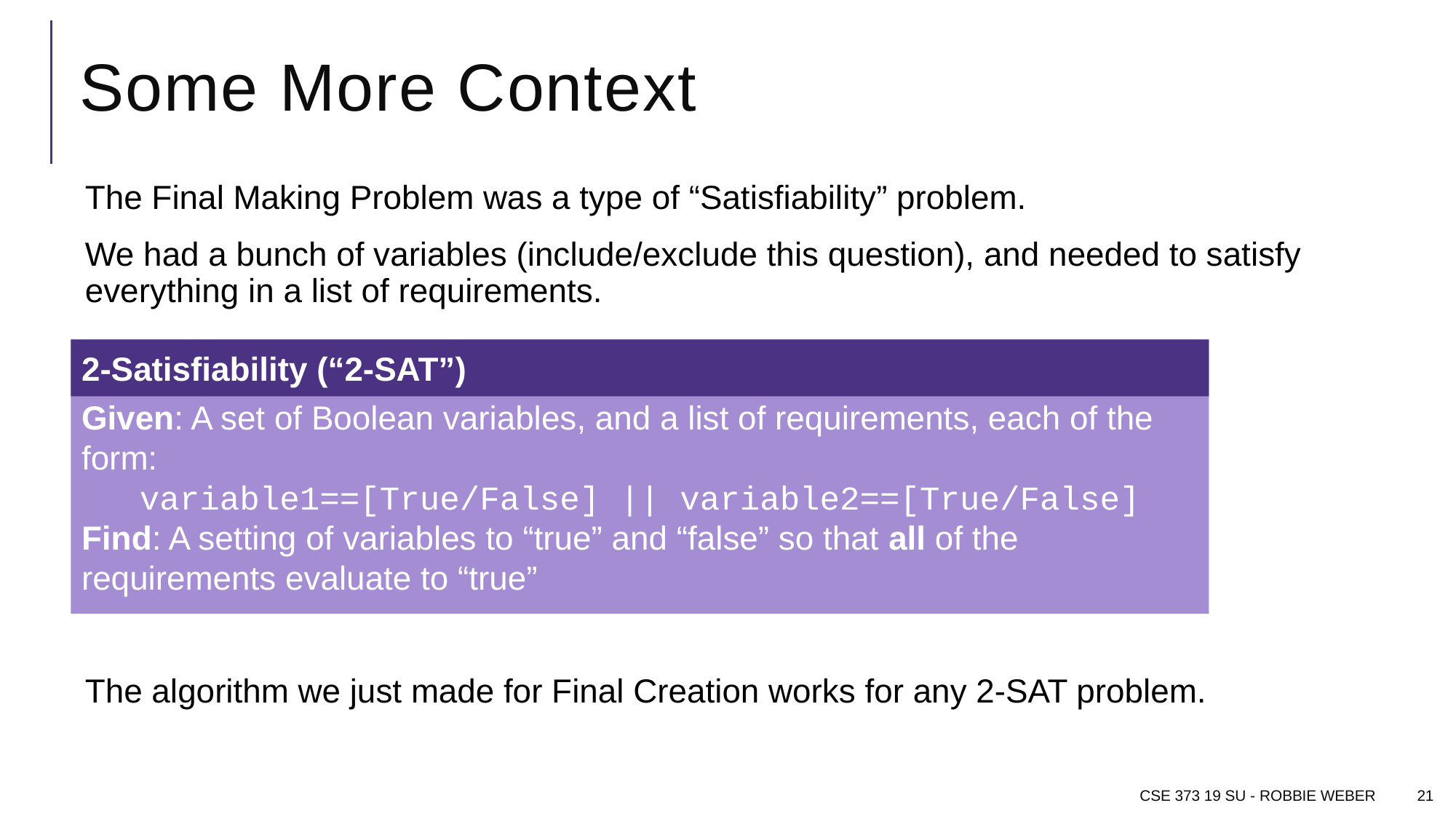

# Some More Context
The Final Making Problem was a type of “Satisfiability” problem.
We had a bunch of variables (include/exclude this question), and needed to satisfy everything in a list of requirements.

The algorithm we just made for Final Creation works for any 2-SAT problem.

Given: A set of Boolean variables, and a list of requirements, each of the form:
variable1==[True/False] || variable2==[True/False]
Find: A setting of variables to “true” and “false” so that all of the requirements evaluate to “true”
2-Satisfiability (“2-SAT”)
CSE 373 19 Su - Robbie Weber
21